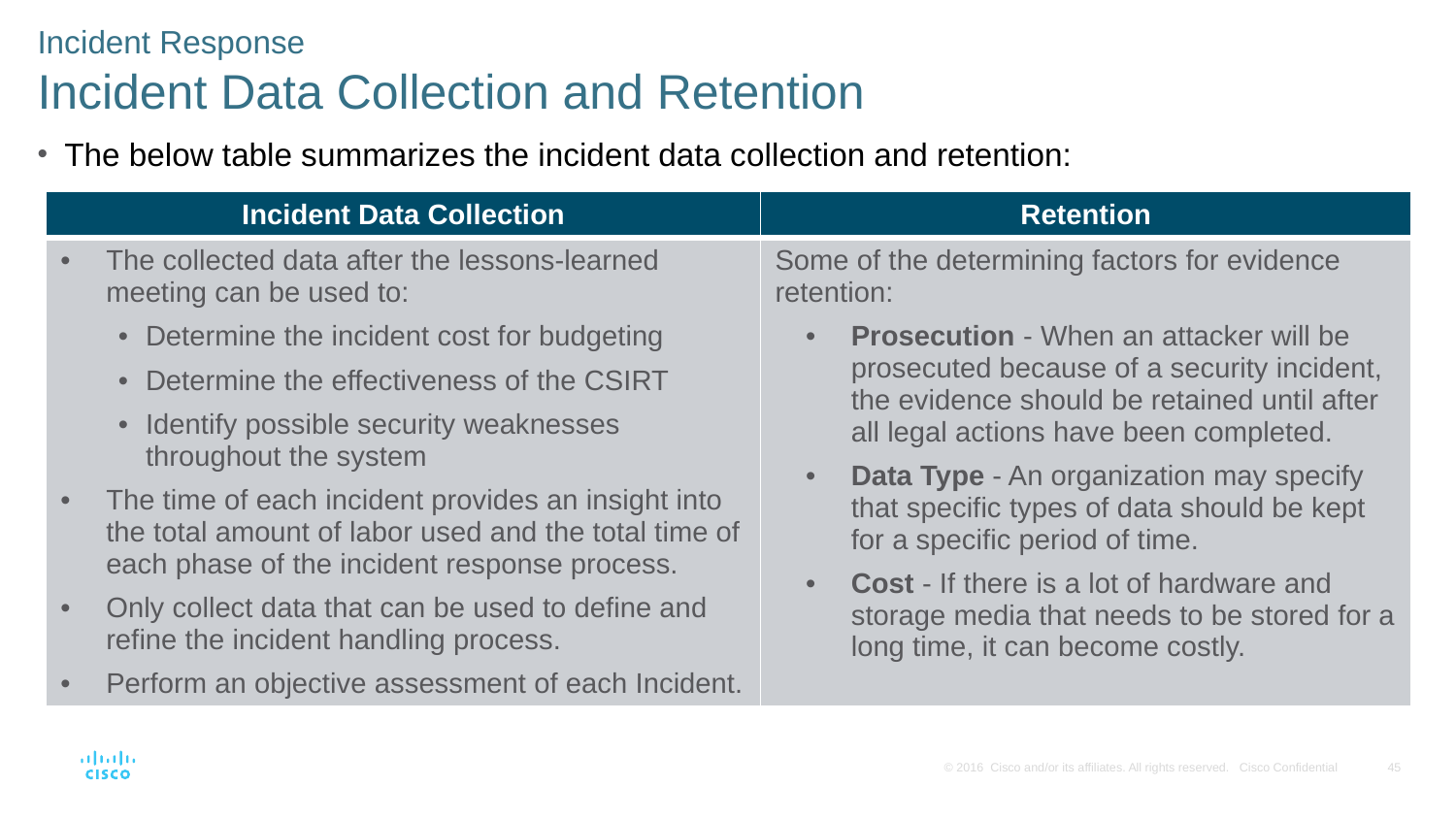

Incident Response
Incident Data Collection and Retention
The below table summarizes the incident data collection and retention:

| Incident Data Collection | Retention |
| --- | --- |
| The collected data after the lessons-learned meeting can be used to: Determine the incident cost for budgeting Determine the effectiveness of the CSIRT Identify possible security weaknesses throughout the system The time of each incident provides an insight into the total amount of labor used and the total time of each phase of the incident response process. Only collect data that can be used to define and refine the incident handling process. Perform an objective assessment of each Incident. | Some of the determining factors for evidence retention: Prosecution - When an attacker will be prosecuted because of a security incident, the evidence should be retained until after all legal actions have been completed. Data Type - An organization may specify that specific types of data should be kept for a specific period of time. Cost - If there is a lot of hardware and storage media that needs to be stored for a long time, it can become costly. |